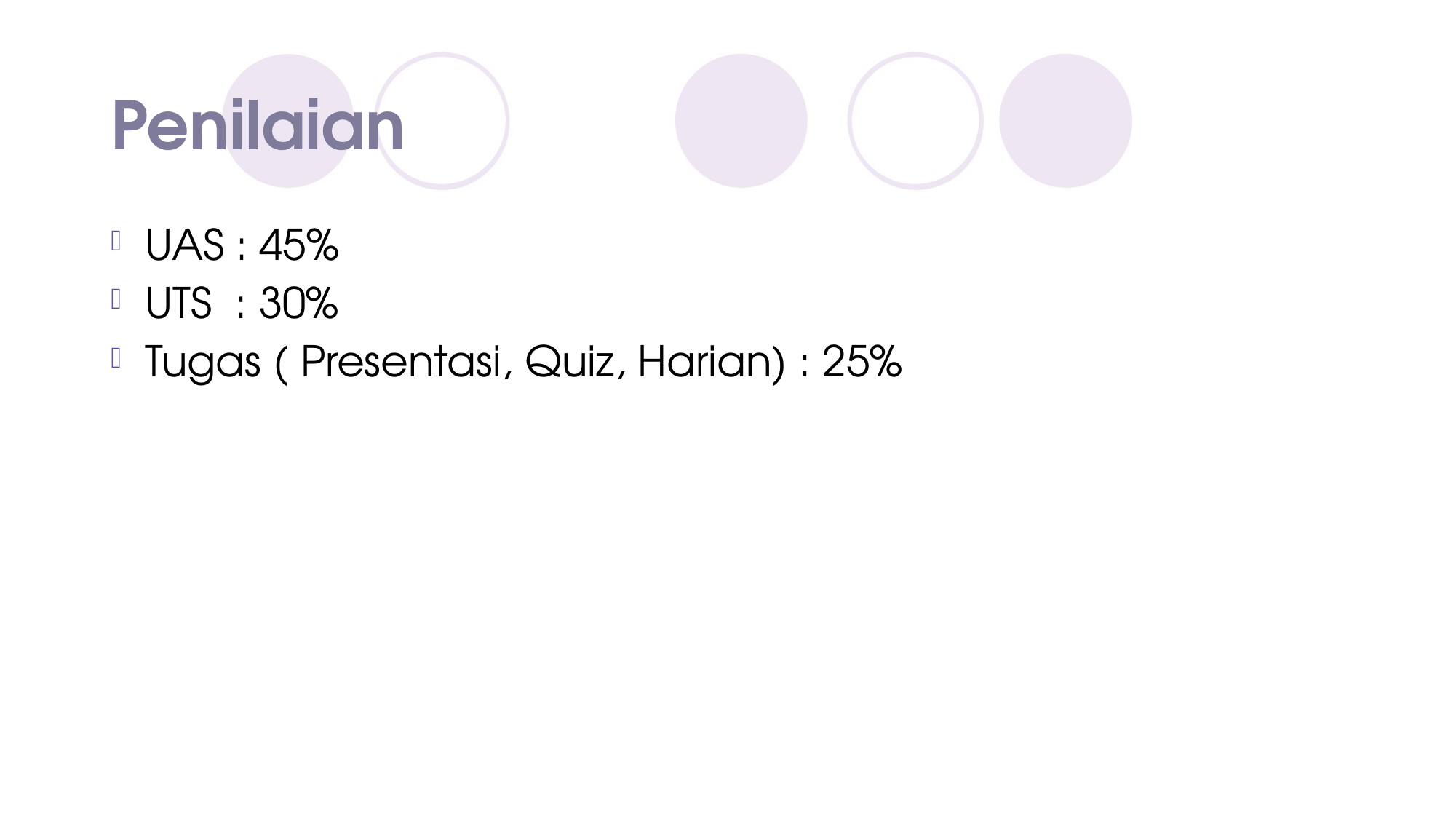

# Penilaian
UAS : 45%
UTS  : 30%
Tugas ( Presentasi, Quiz, Harian) : 25%